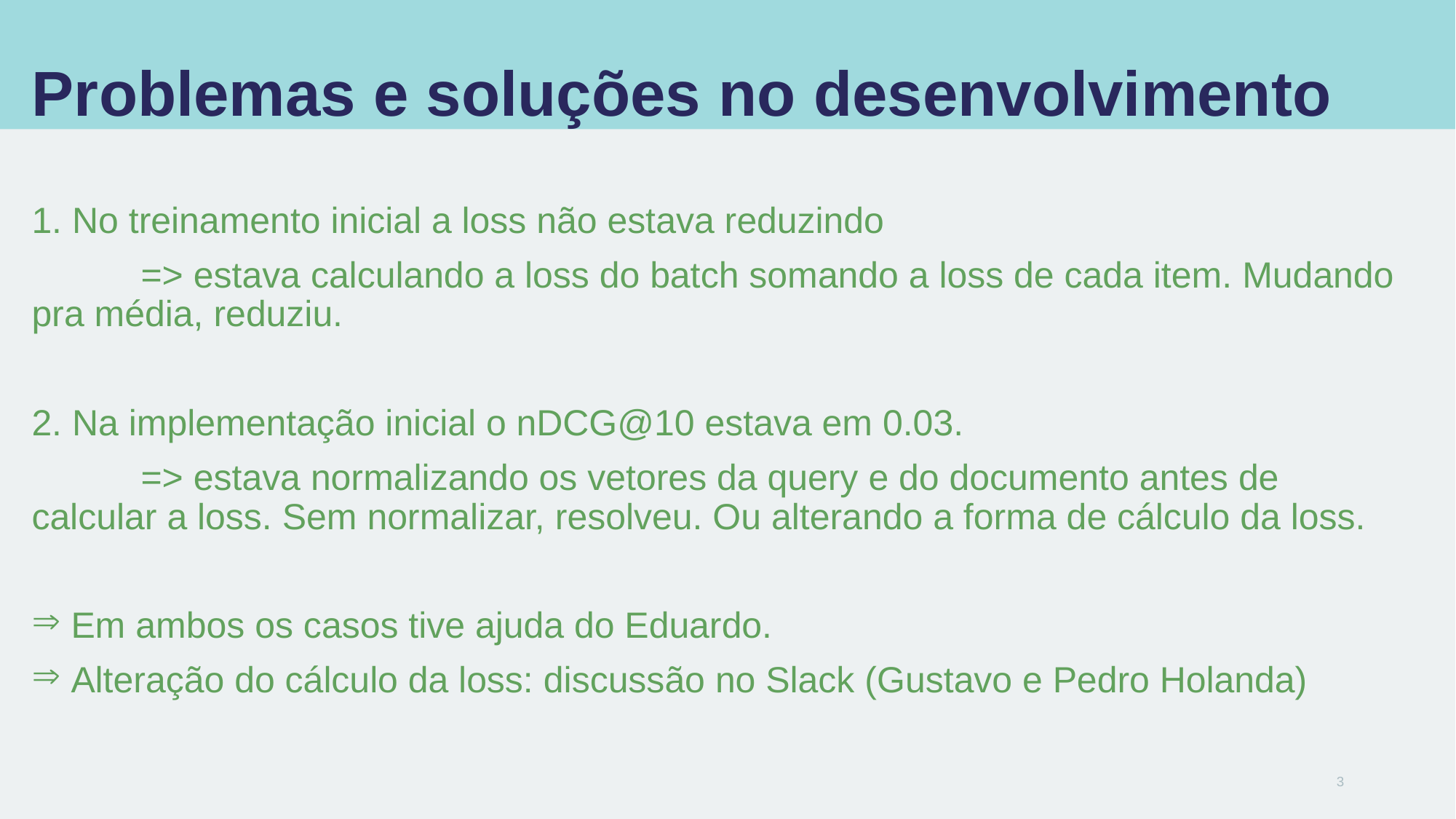

# Problemas e soluções no desenvolvimento
1. No treinamento inicial a loss não estava reduzindo
	=> estava calculando a loss do batch somando a loss de cada item. Mudando pra média, reduziu.

2. Na implementação inicial o nDCG@10 estava em 0.03.
	=> estava normalizando os vetores da query e do documento antes de calcular a loss. Sem normalizar, resolveu. Ou alterando a forma de cálculo da loss.

 Em ambos os casos tive ajuda do Eduardo.
 Alteração do cálculo da loss: discussão no Slack (Gustavo e Pedro Holanda)
3